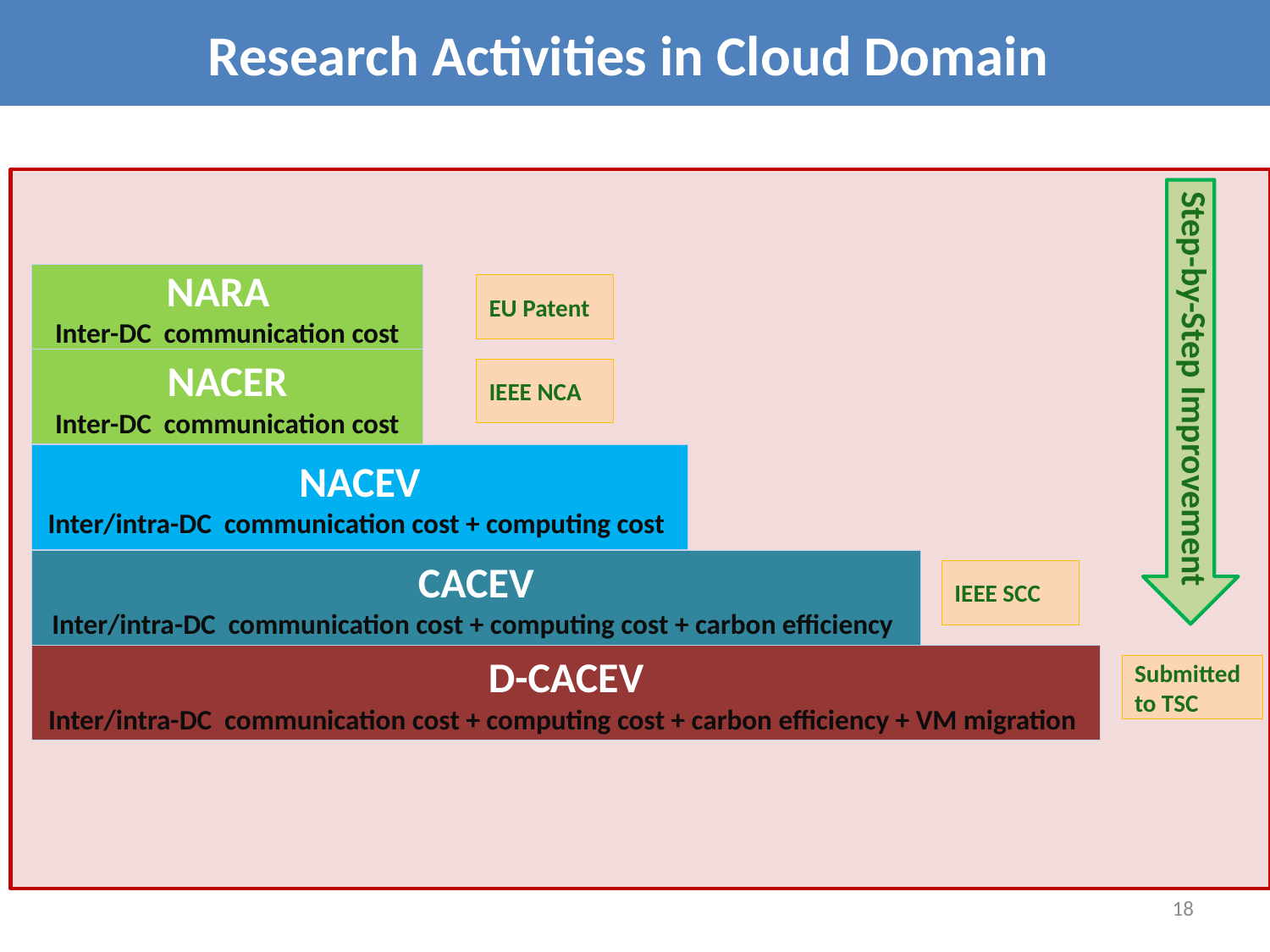

Research Activities in Cloud Domain

NARA
Inter-DC  communication cost
EU Patent
Step-by-Step Improvement
NACER
Inter-DC  communication cost
IEEE NCA
NACEV
Inter/intra-DC  communication cost + computing cost
CACEV
Inter/intra-DC  communication cost + computing cost + carbon efficiency
IEEE SCC
D-CACEV
Inter/intra-DC  communication cost + computing cost + carbon efficiency + VM migration
Submitted to TSC
18